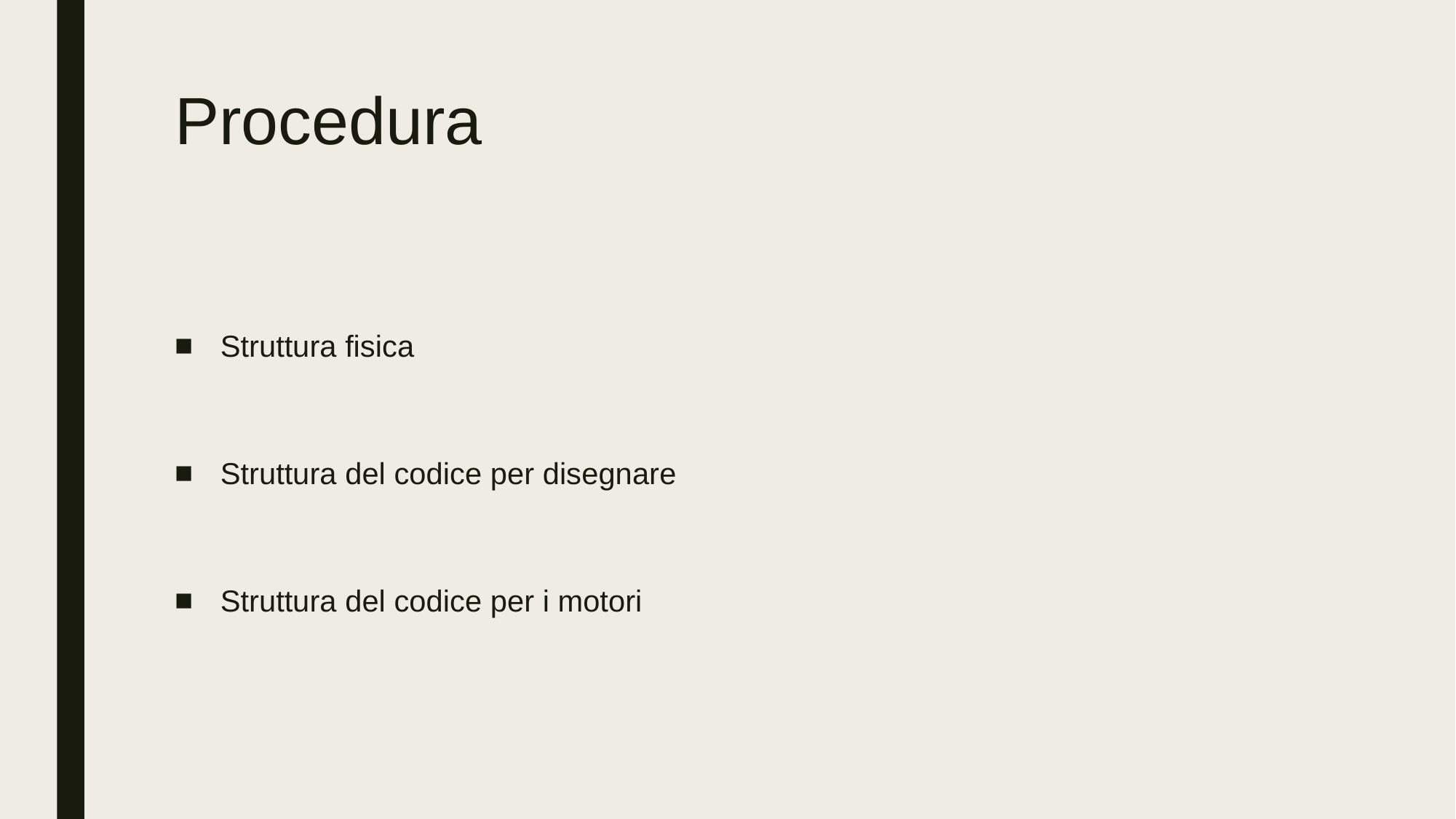

# Procedura
Struttura fisica
Struttura del codice per disegnare
Struttura del codice per i motori